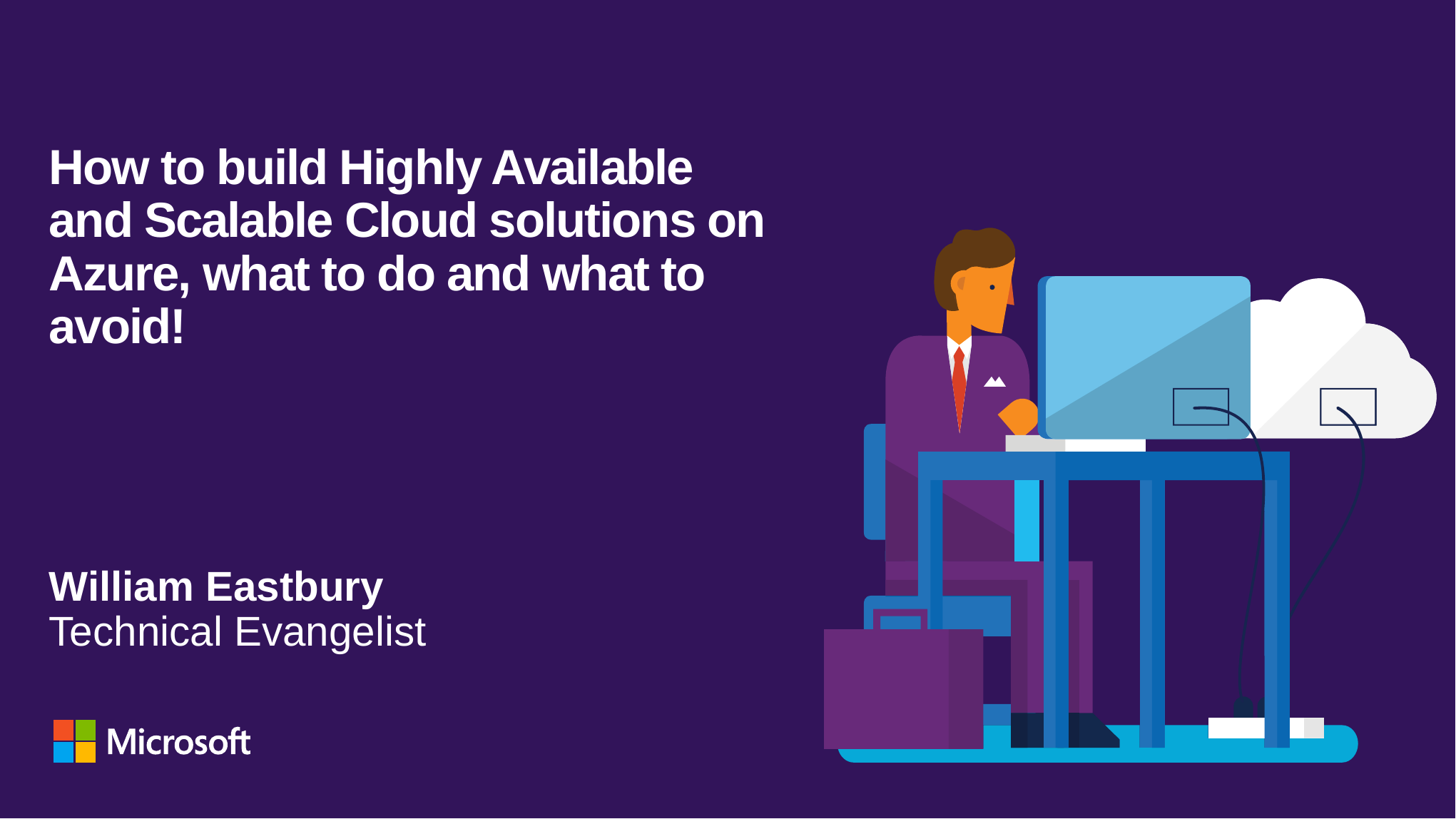

# How to build Highly Available and Scalable Cloud solutions on Azure, what to do and what to avoid!
William Eastbury
Technical Evangelist